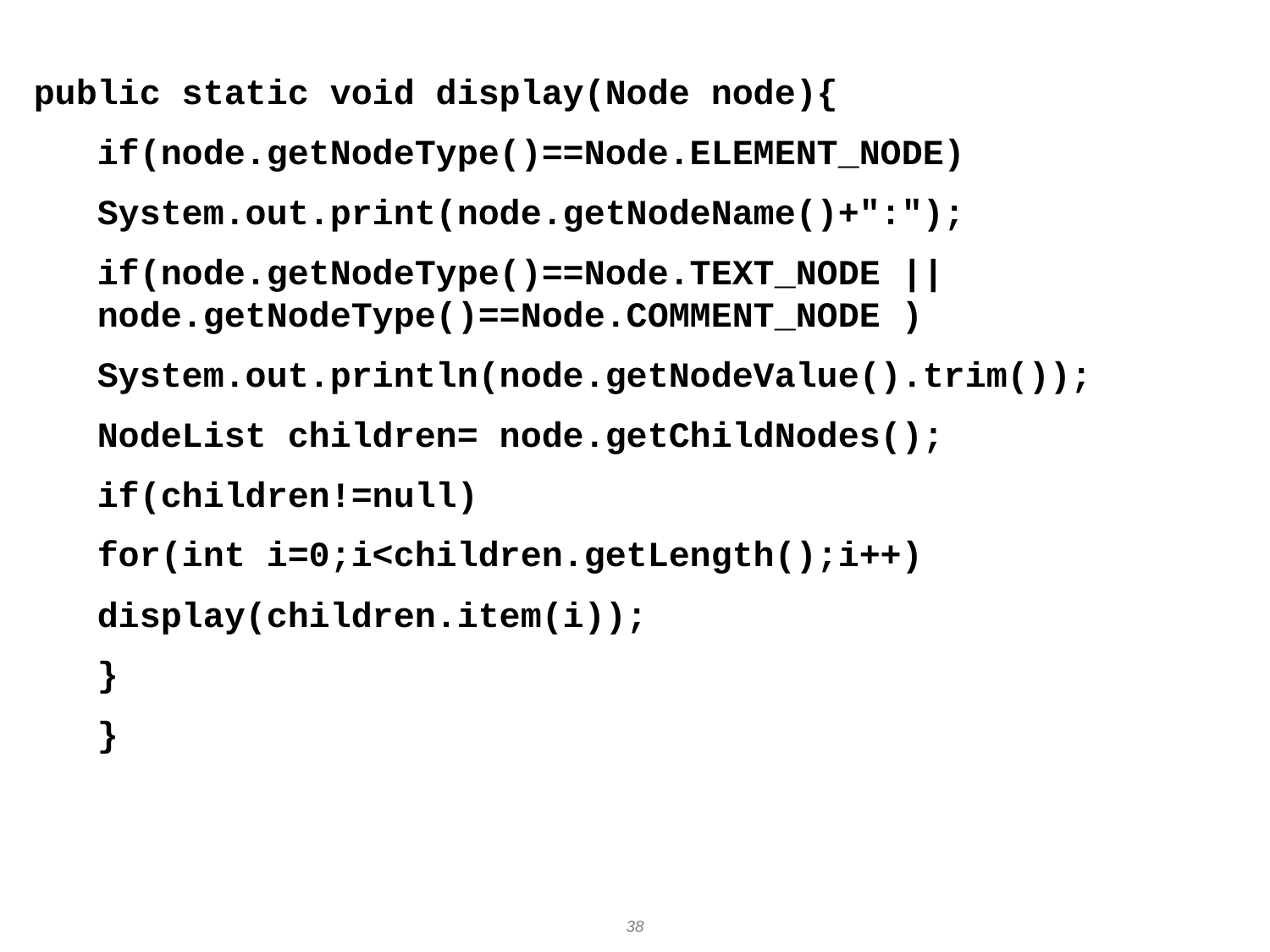

public static void display(Node node){
if(node.getNodeType()==Node.ELEMENT_NODE)
System.out.print(node.getNodeName()+":");
if(node.getNodeType()==Node.TEXT_NODE || node.getNodeType()==Node.COMMENT_NODE )
System.out.println(node.getNodeValue().trim());
NodeList children= node.getChildNodes();
if(children!=null)
for(int i=0;i<children.getLength();i++)
display(children.item(i));
}
}
38